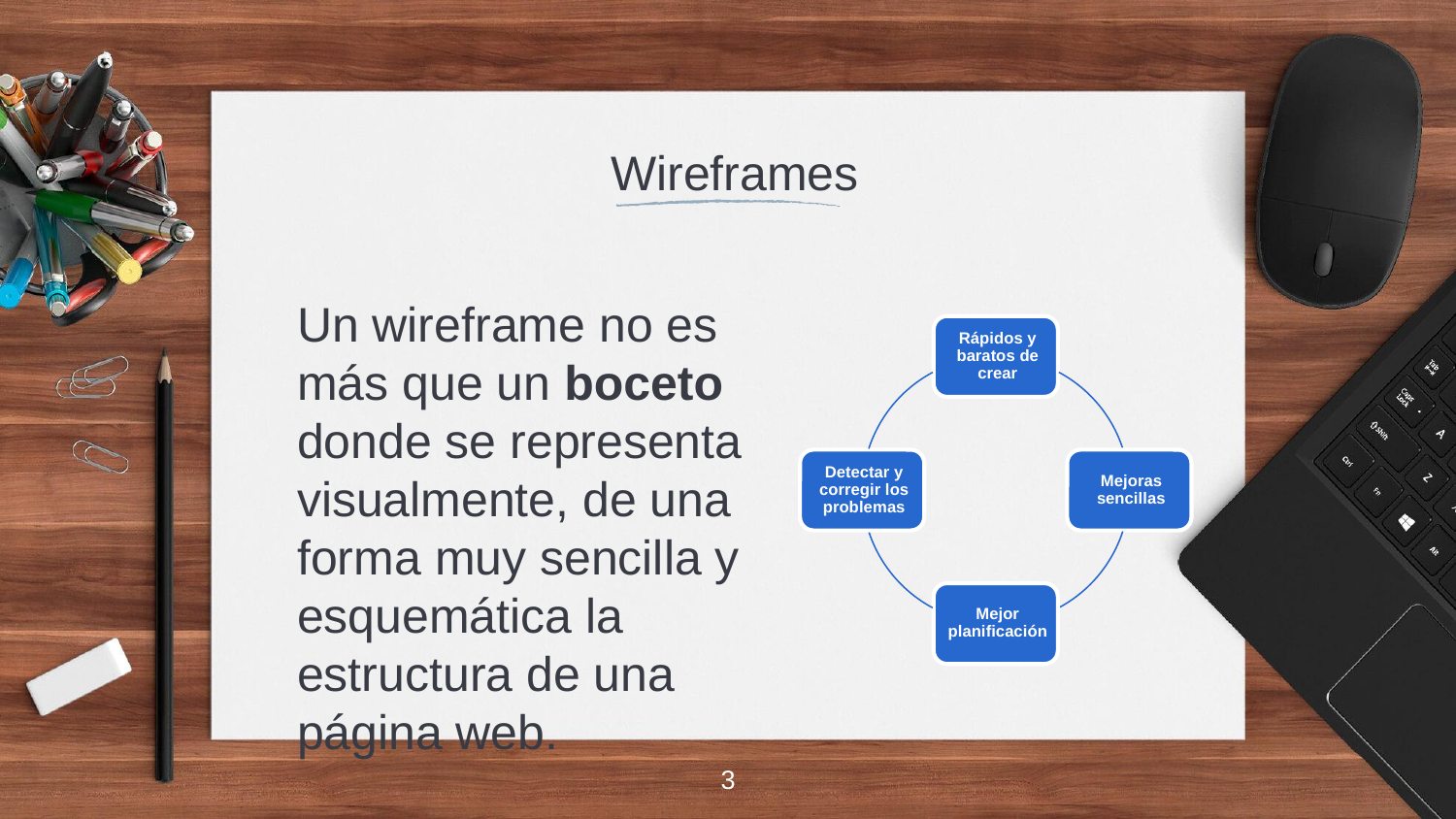

# Wireframes
Un wireframe no es más que un boceto donde se representa visualmente, de una forma muy sencilla y esquemática la estructura de una página web.
Rápidos y baratos de crear
Mejoras sencillas
Mejor planificación
Detectar y corregir los problemas
3